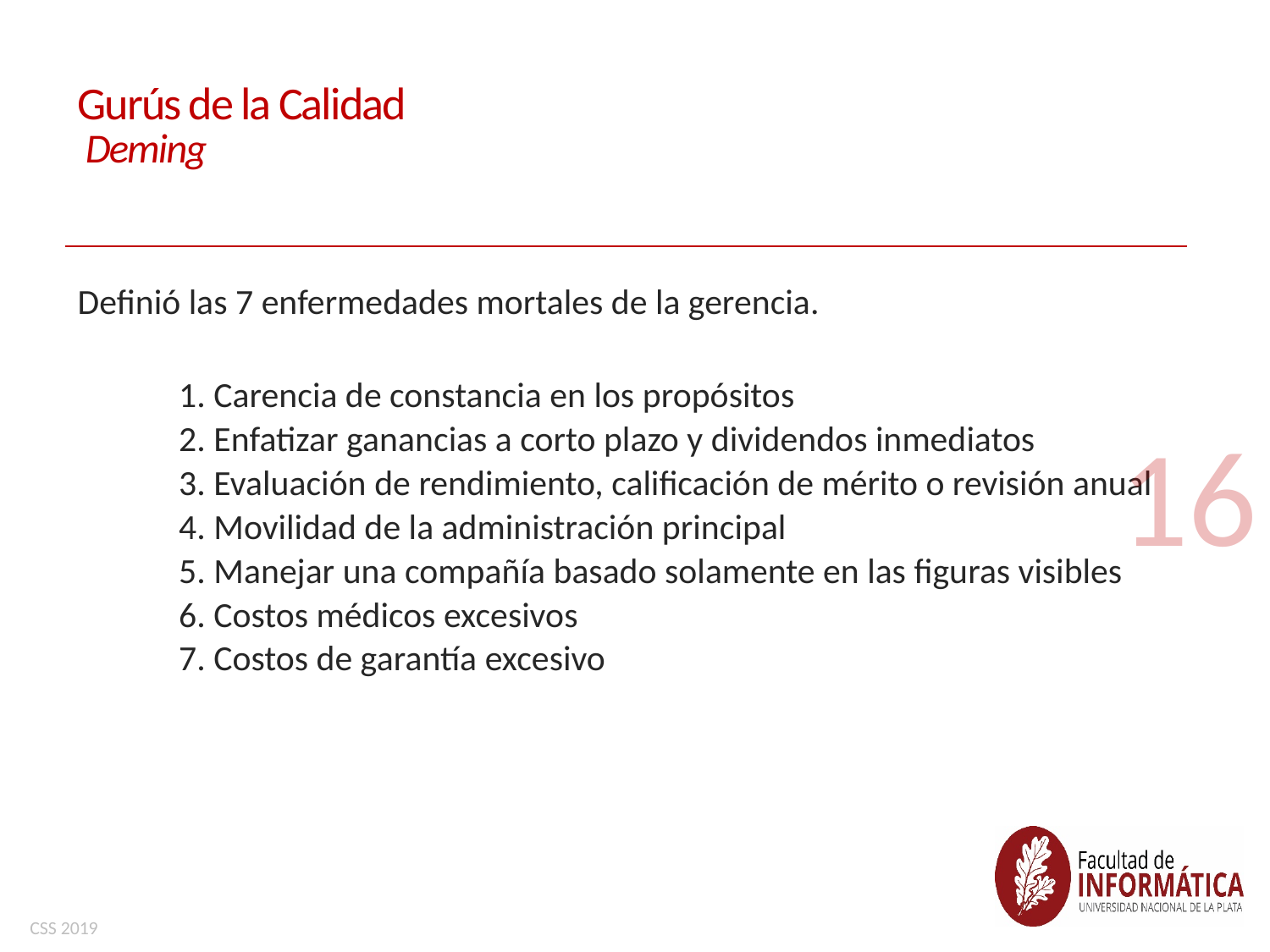

# Gurús de la Calidad Deming
Definió las 7 enfermedades mortales de la gerencia.

1. Carencia de constancia en los propósitos
2. Enfatizar ganancias a corto plazo y dividendos inmediatos
3. Evaluación de rendimiento, calificación de mérito o revisión anual
4. Movilidad de la administración principal
5. Manejar una compañía basado solamente en las figuras visibles
6. Costos médicos excesivos
7. Costos de garantía excesivo

16
CSS 2019